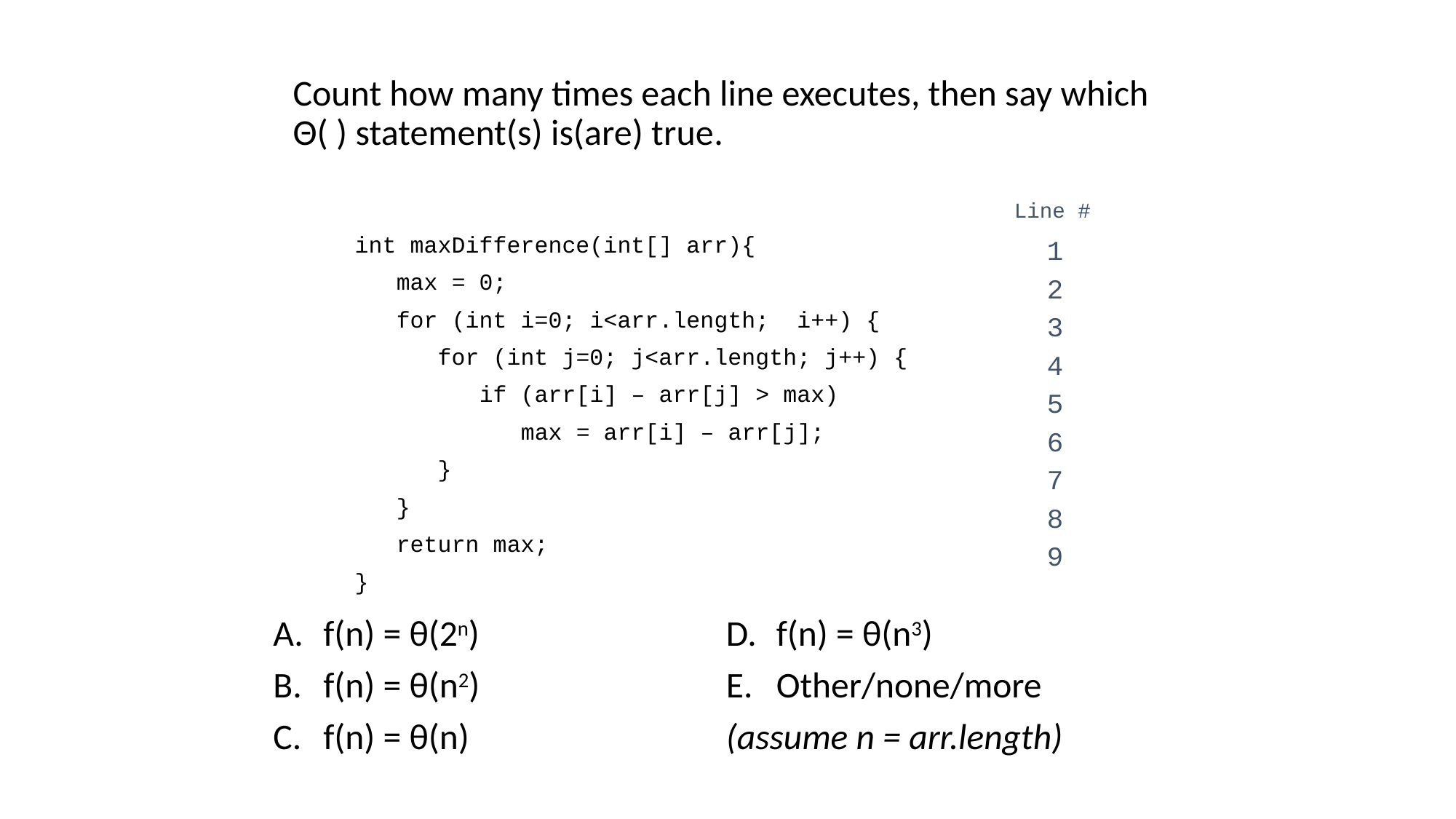

# Count how many times each line executes, then say which Θ( ) statement(s) is(are) true.
Line #
int maxDifference(int[] arr){
   max = 0;
   for (int i=0; i<arr.length;  i++) {
      for (int j=0; j<arr.length; j++) {
         if (arr[i] – arr[j] > max)
            max = arr[i] – arr[j];
      }
   }
   return max;
}
1
2
3
4
5
6
7
8
9
f(n) = θ(2n)
f(n) = θ(n2)
f(n) = θ(n)
f(n) = θ(n3)
Other/none/more
(assume n = arr.length)